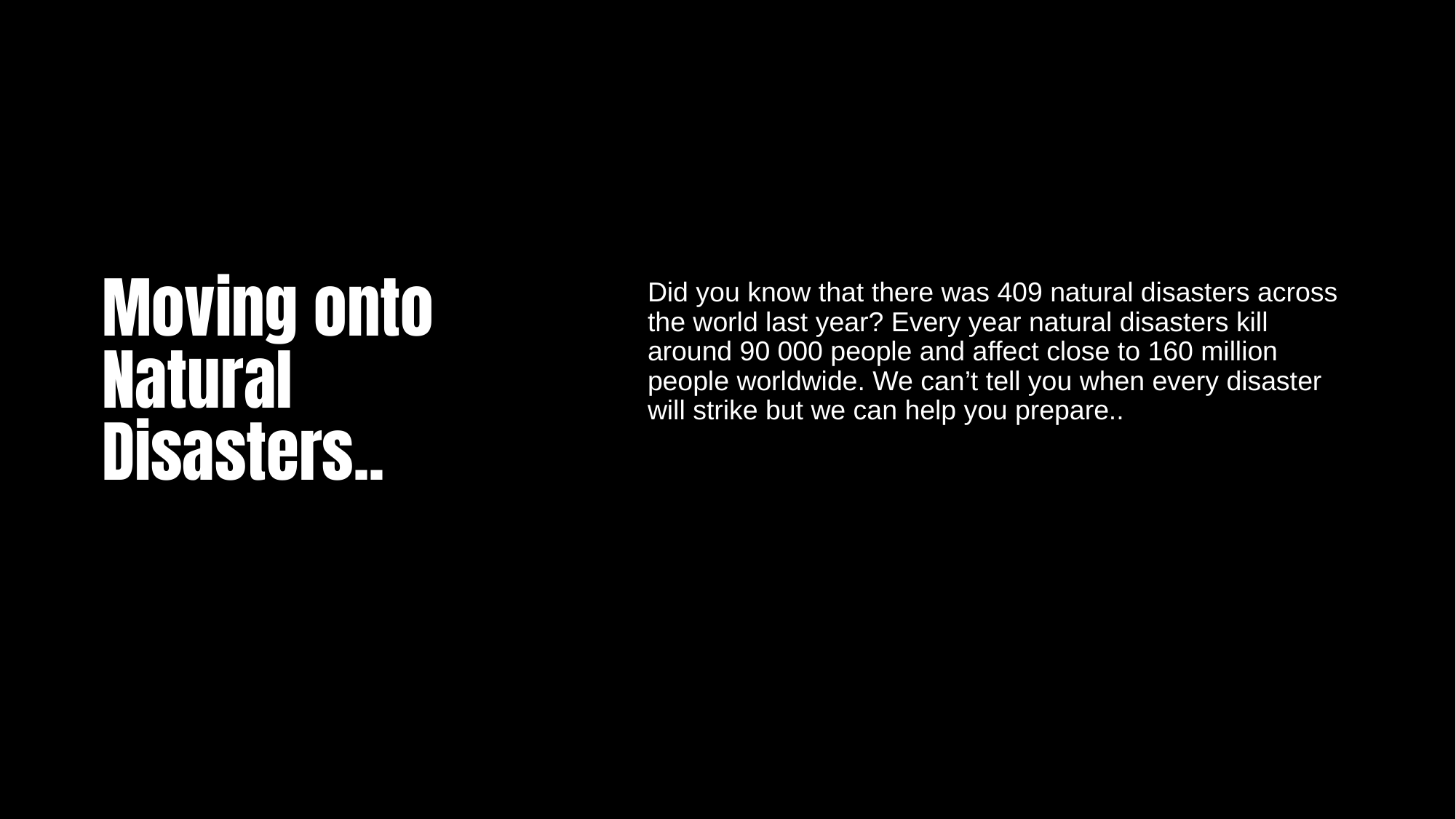

# Moving onto Natural Disasters..
Did you know that there was 409 natural disasters across the world last year? Every year natural disasters kill around 90 000 people and affect close to 160 million people worldwide. We can’t tell you when every disaster will strike but we can help you prepare..